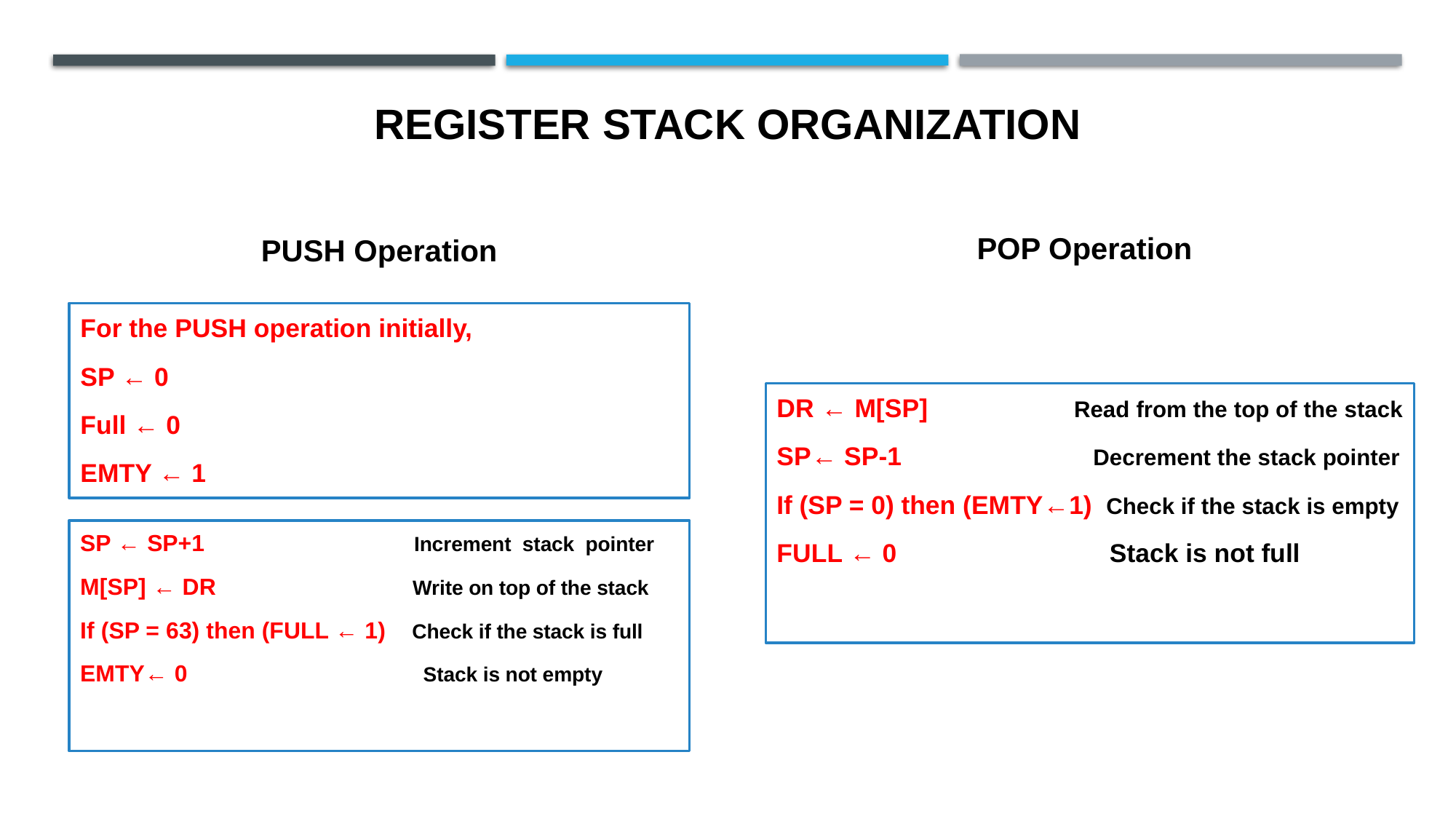

# Register Stack Organization
PUSH Operation
POP Operation
For the PUSH operation initially,
SP ← 0
Full ← 0
EMTY ← 1

DR ← M[SP]                    Read from the top of the stack
SP← SP-1                           Decrement the stack pointer
If (SP = 0) then (EMTY←1)  Check if the stack is empty
FULL ← 0                              Stack is not full
SP ← SP+1                                Increment  stack  pointer
M[SP] ← DR                              Write on top of the stack
If (SP = 63) then (FULL ← 1)    Check if the stack is full
EMTY← 0                                    Stack is not empty